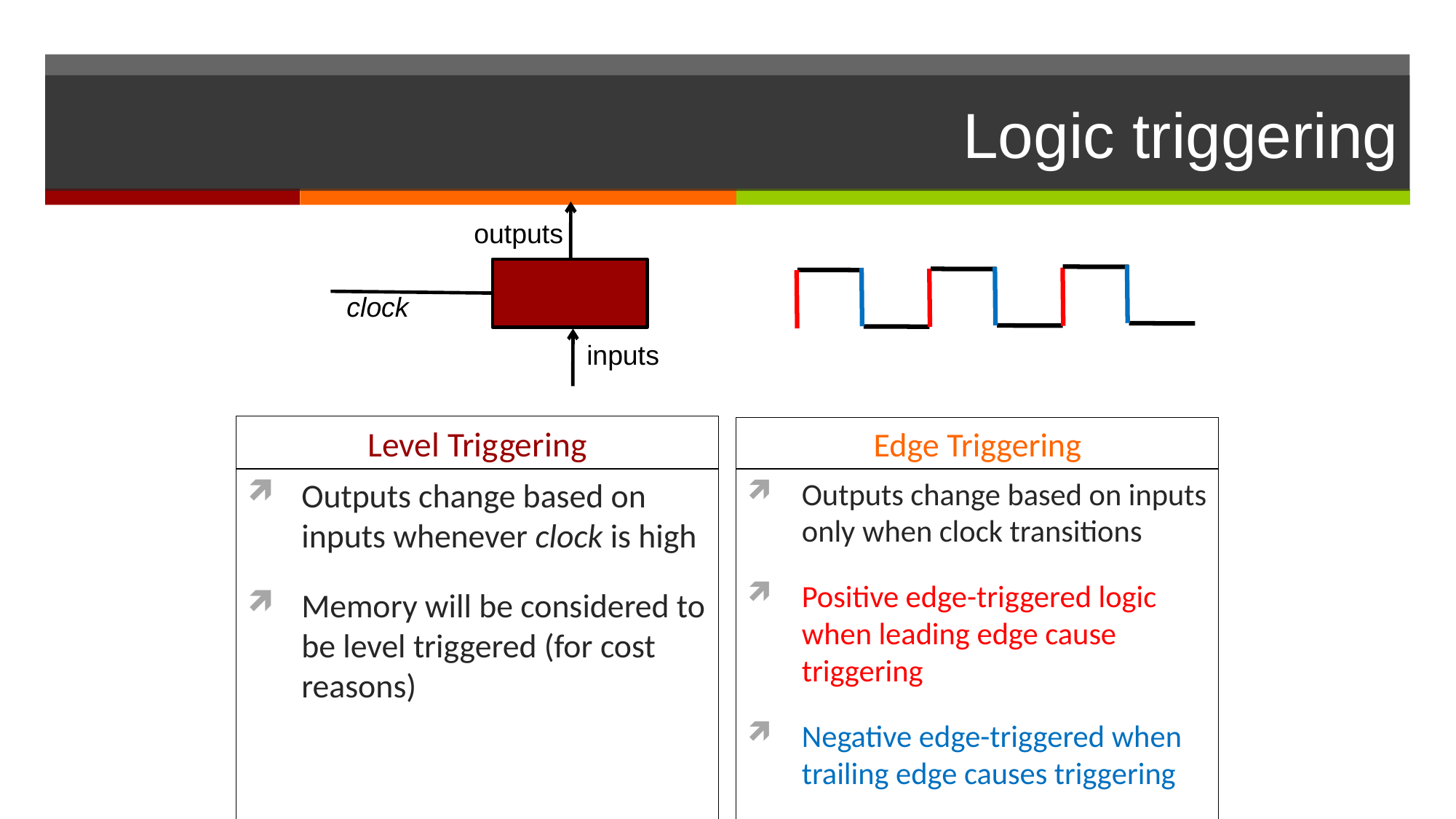

# Logic triggering
outputs

clock
inputs
Level Triggering
Edge Triggering
Outputs change based on inputs whenever clock is high
Memory will be considered to be level triggered (for cost reasons)
Outputs change based on inputs only when clock transitions
Positive edge-triggered logic when leading edge cause triggering
Negative edge-triggered when trailing edge causes triggering